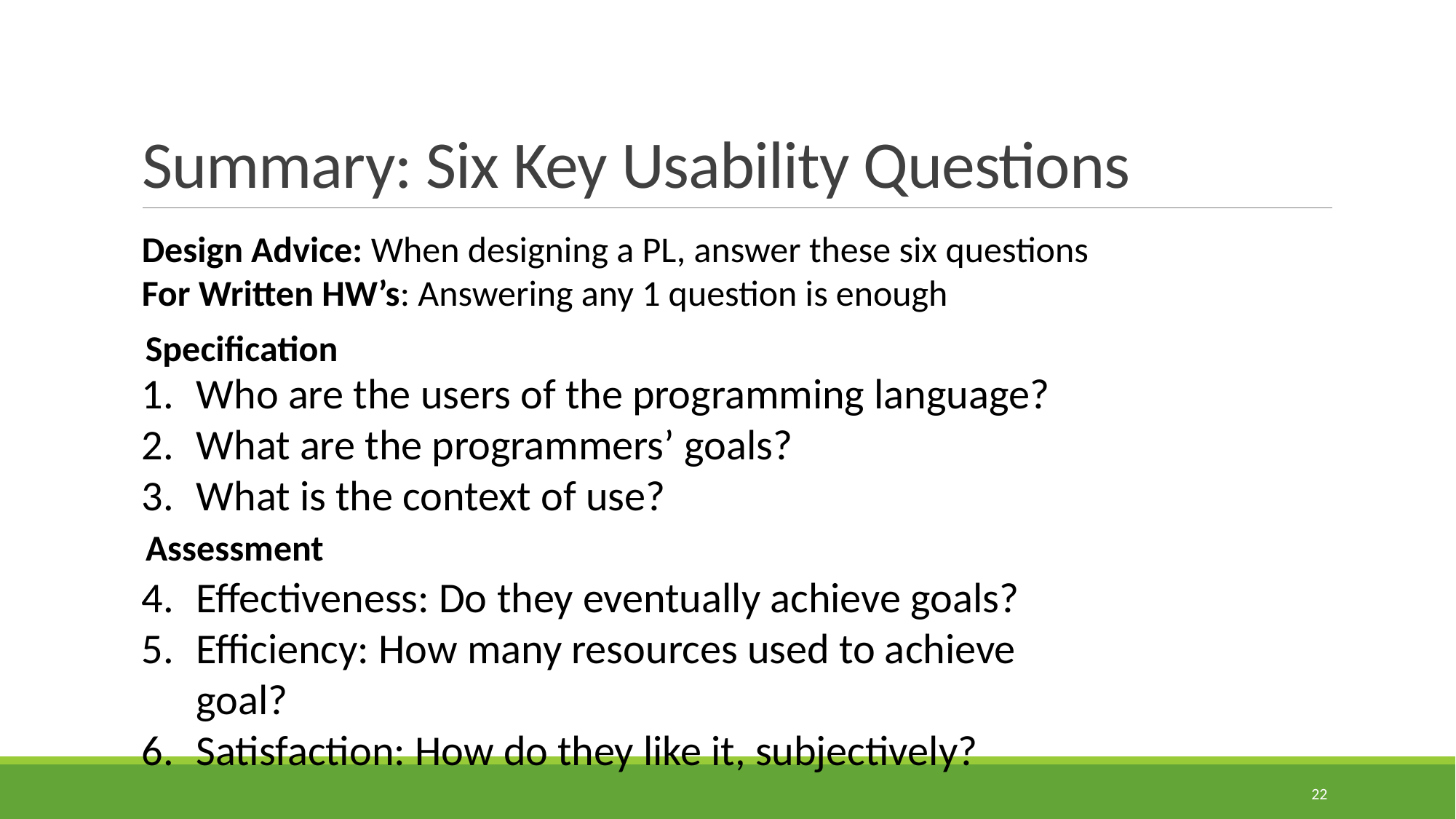

# Summary: Six Key Usability Questions
Design Advice: When designing a PL, answer these six questions
For Written HW’s: Answering any 1 question is enough
Specification
Who are the users of the programming language?
What are the programmers’ goals?
What is the context of use?

Effectiveness: Do they eventually achieve goals?
Efficiency: How many resources used to achieve goal?
Satisfaction: How do they like it, subjectively?
Assessment
22